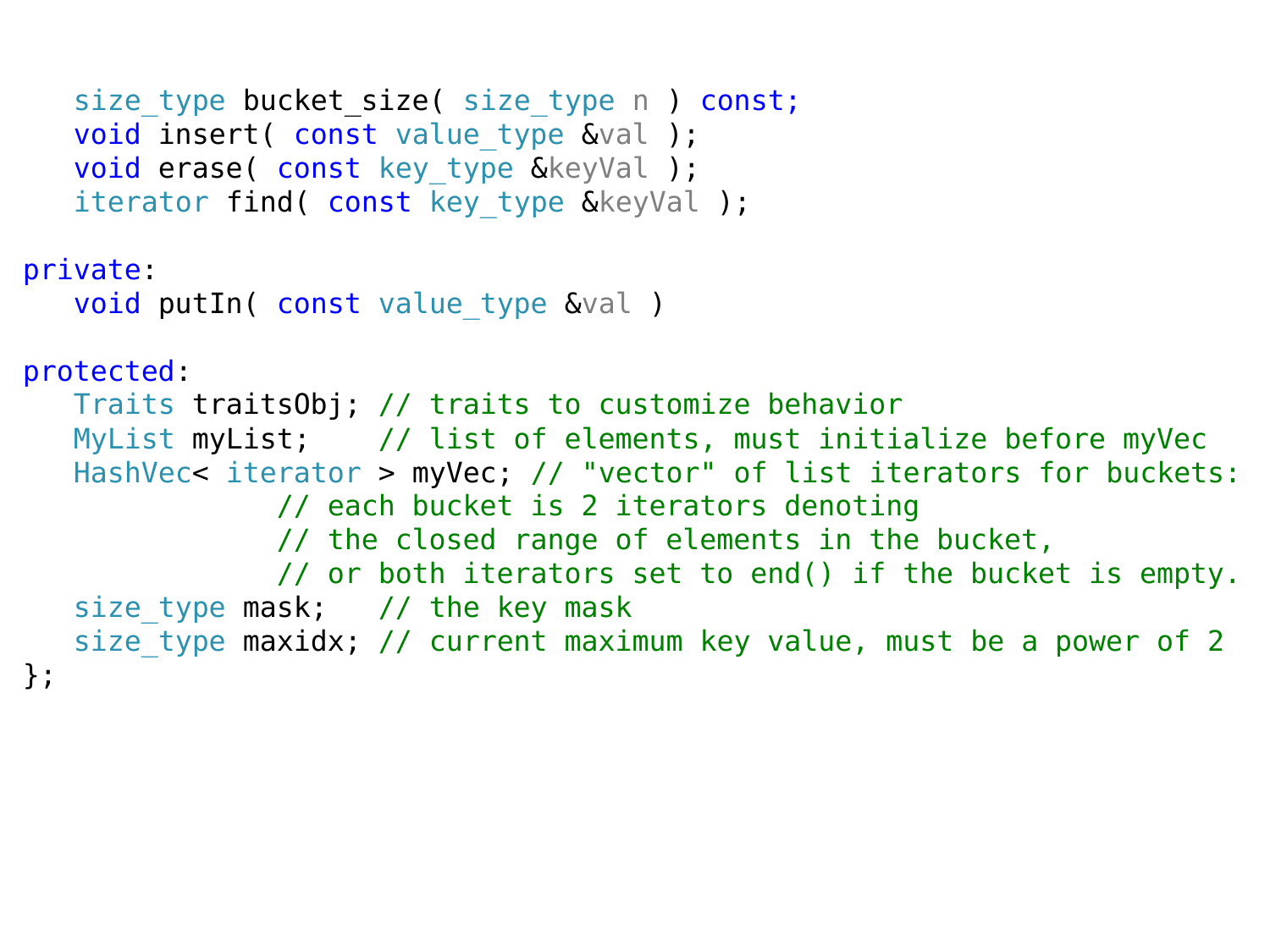

size_type bucket_size( size_type n ) const;
   void insert( const value_type &val );
   void erase( const key_type &keyVal );
   iterator find( const key_type &keyVal );

private:
   void putIn( const value_type &val )

protected:
   Traits traitsObj; // traits to customize behavior
   MyList myList;    // list of elements, must initialize before myVec
   HashVec< iterator > myVec; // "vector" of list iterators for buckets:
               // each bucket is 2 iterators denoting
               // the closed range of elements in the bucket,
               // or both iterators set to end() if the bucket is empty.
   size_type mask;   // the key mask
   size_type maxidx; // current maximum key value, must be a power of 2
};